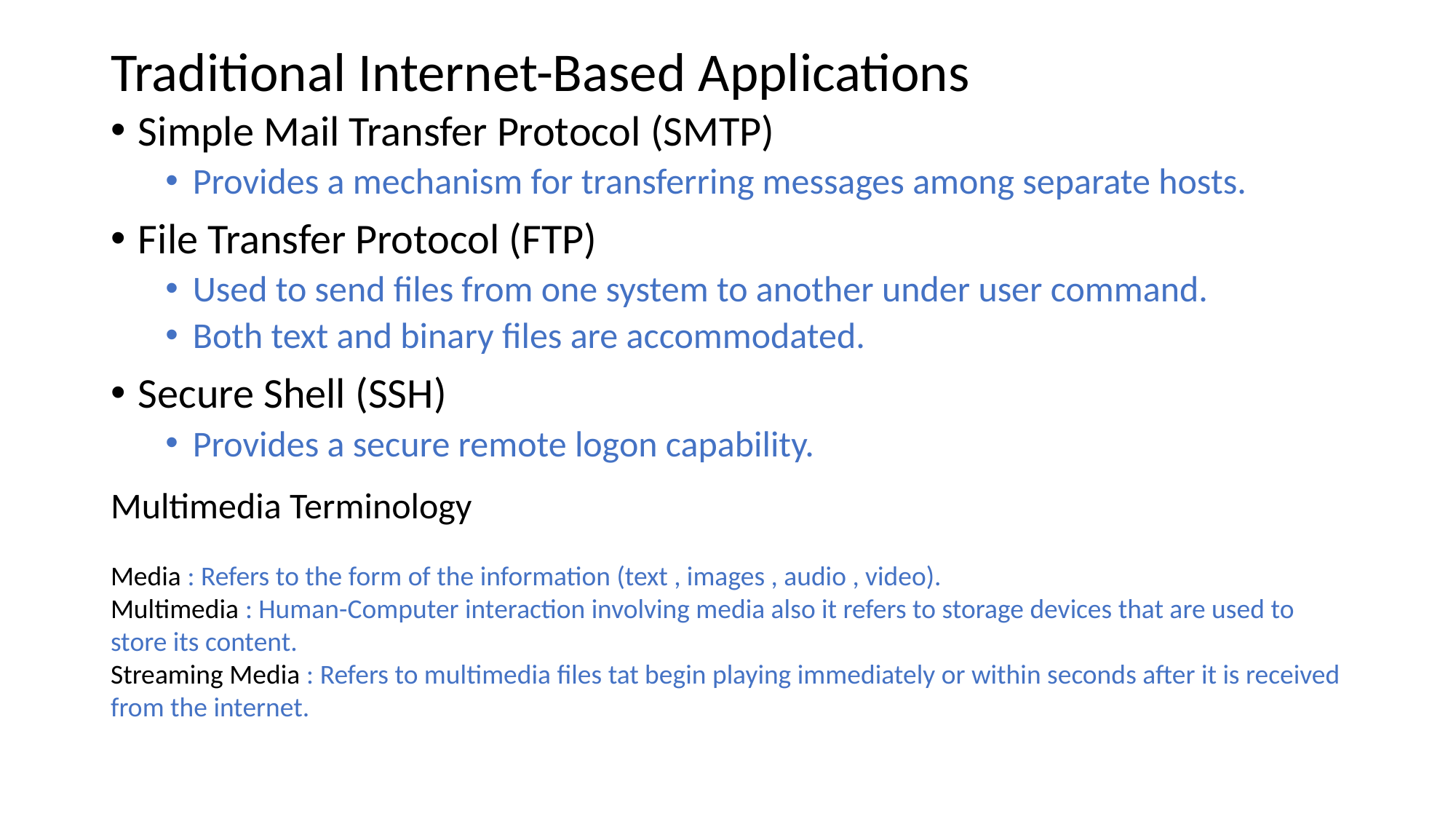

# Traditional Internet-Based Applications
Simple Mail Transfer Protocol (SMTP)
Provides a mechanism for transferring messages among separate hosts.
File Transfer Protocol (FTP)
Used to send files from one system to another under user command.
Both text and binary files are accommodated.
Secure Shell (SSH)
Provides a secure remote logon capability.
Multimedia Terminology
Media : Refers to the form of the information (text , images , audio , video).
Multimedia : Human-Computer interaction involving media also it refers to storage devices that are used to store its content.
Streaming Media : Refers to multimedia files tat begin playing immediately or within seconds after it is received from the internet.